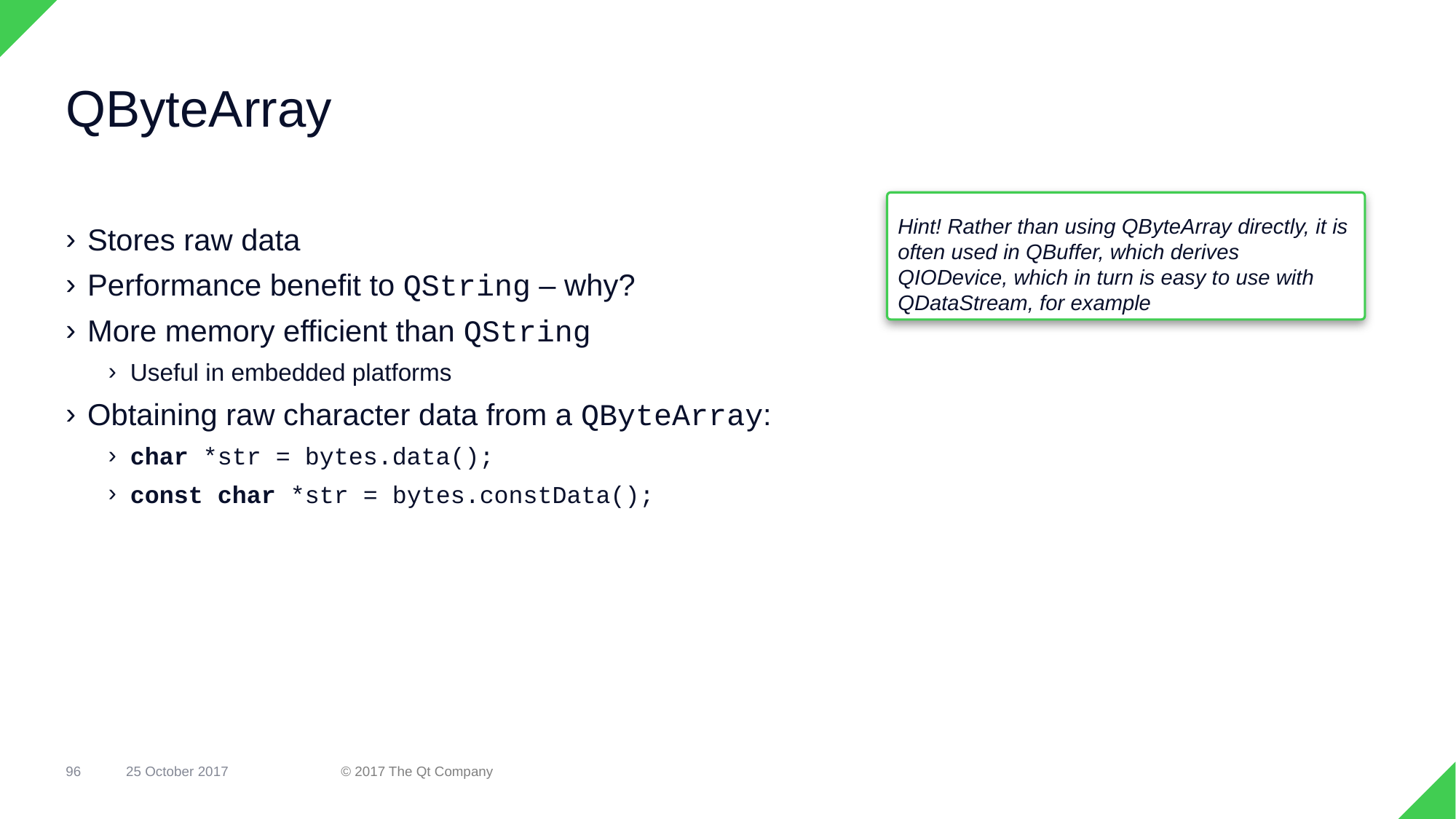

# QByteArray

Hint! Rather than using QByteArray directly, it is often used in QBuffer, which derives QIODevice, which in turn is easy to use with QDataStream, for example

Stores raw data
Performance benefit to QString – why?
More memory efficient than QString
Useful in embedded platforms
Obtaining raw character data from a QByteArray:
char *str = bytes.data();
const char *str = bytes.constData();

25 October 2017
96
© 2017 The Qt Company